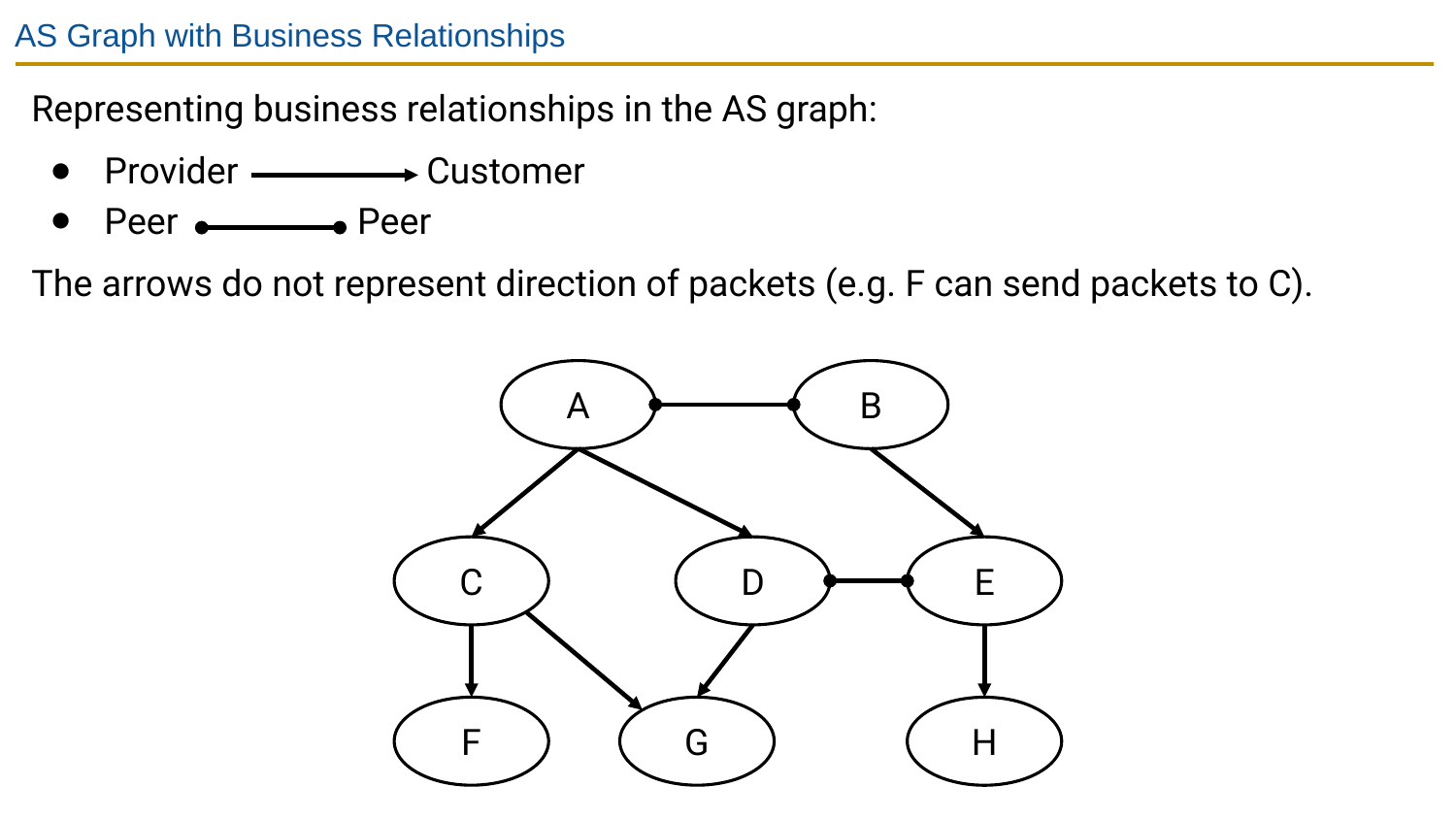

# AS Graph with Business Relationships
Representing business relationships in the AS graph:
Provider                     Customer
Peer                    Peer
The arrows do not represent direction of packets (e.g. F can send packets to C).
A
B
C
D
E
F
G
H